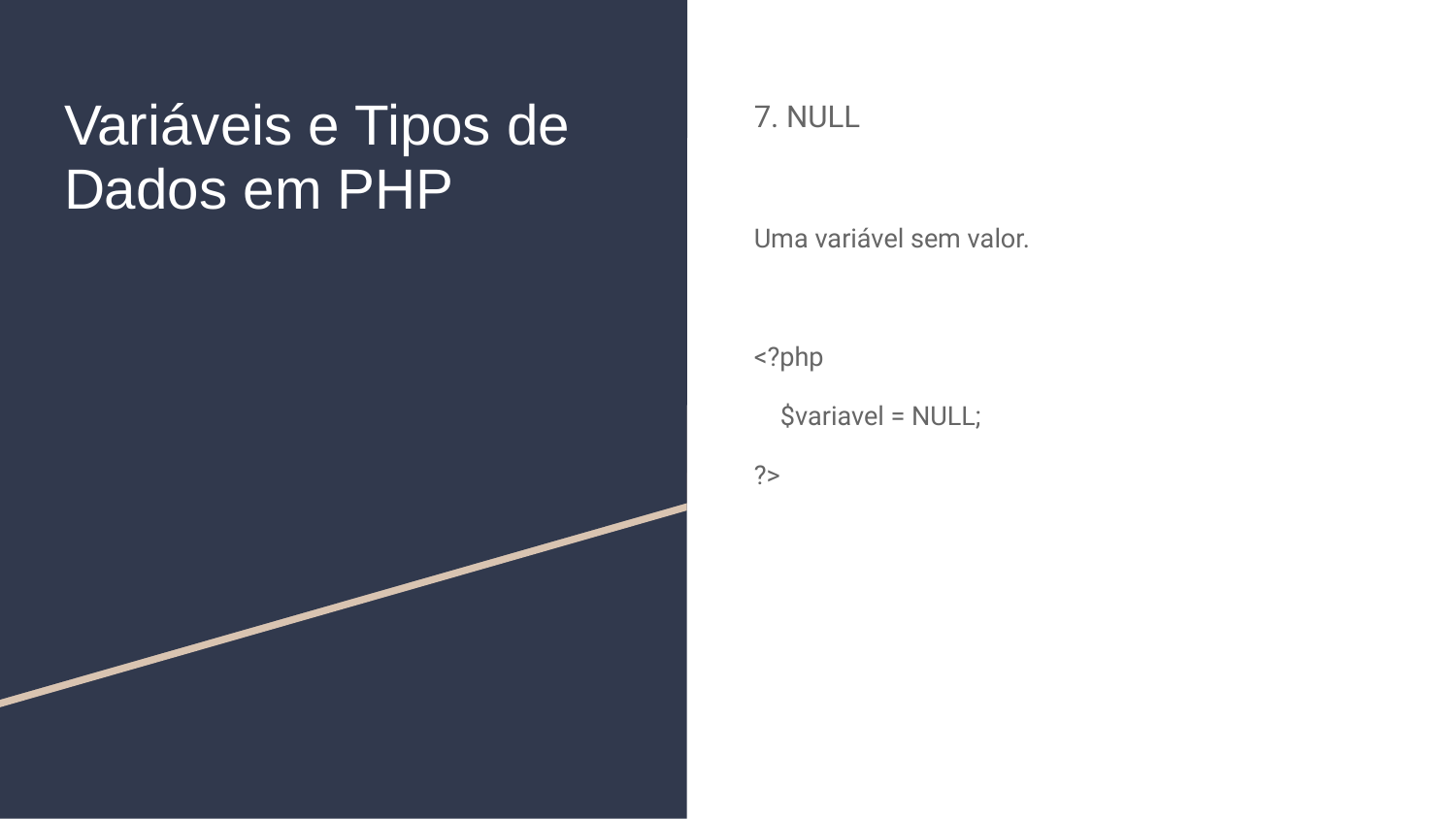

# Variáveis e Tipos de Dados em PHP
7. NULL

Uma variável sem valor.

<?php
    $variavel = NULL;
?>